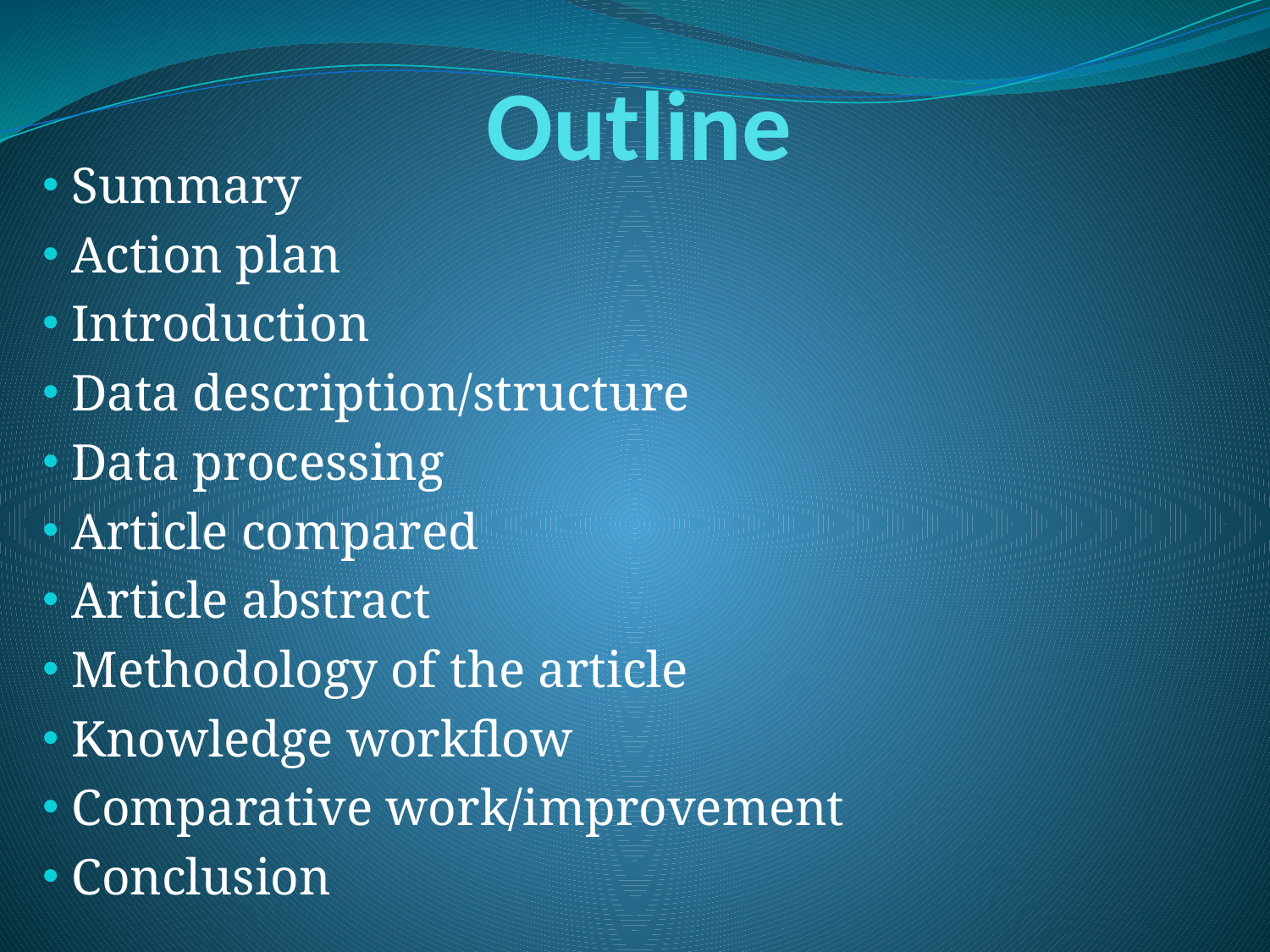

# Outline
 Summary
 Action plan
 Introduction
 Data description/structure
 Data processing
 Article compared
 Article abstract
 Methodology of the article
 Knowledge workflow
 Comparative work/improvement
 Conclusion